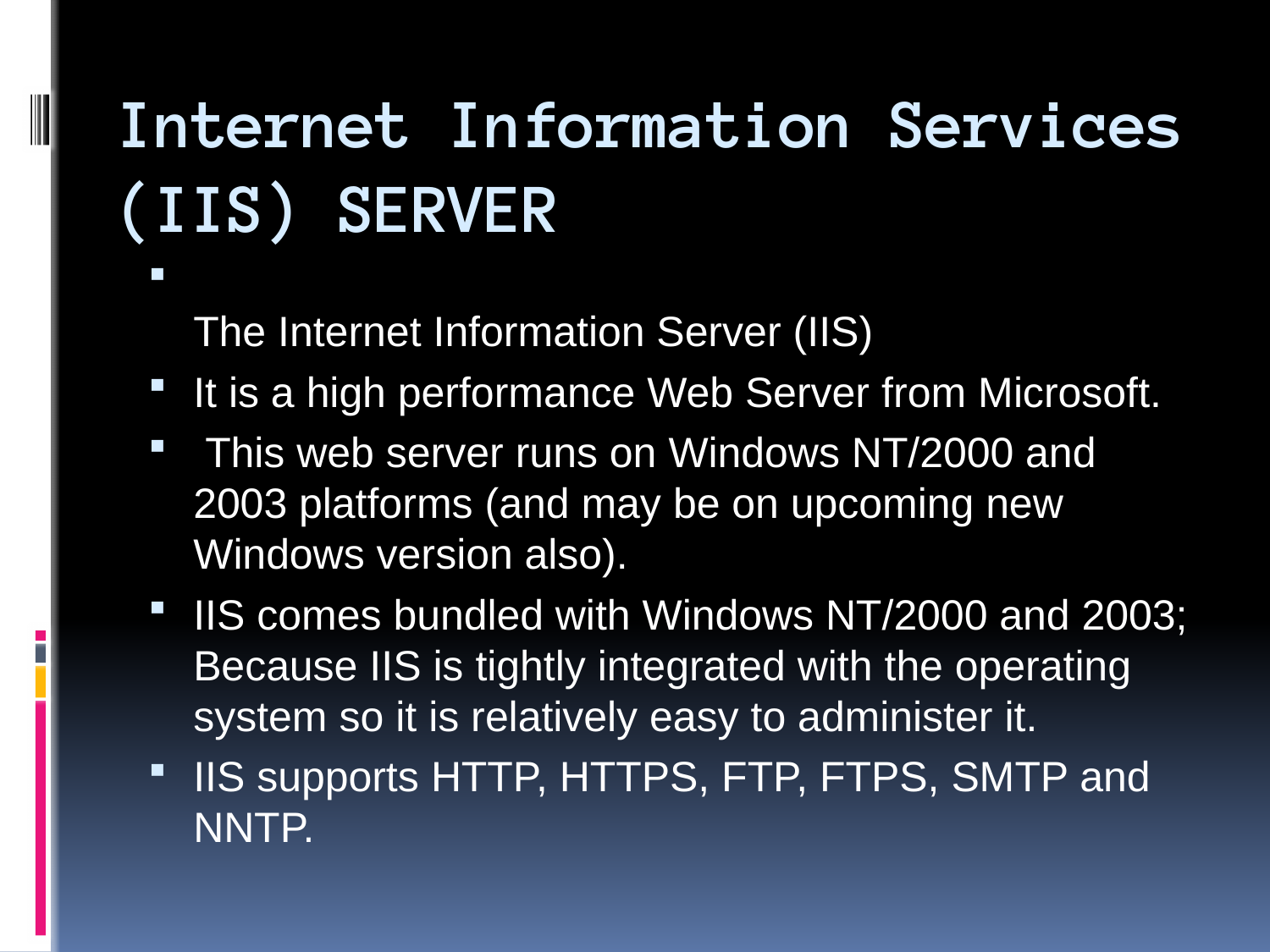

# Internet Information Services (IIS) SERVER
The Internet Information Server (IIS)
It is a high performance Web Server from Microsoft.
 This web server runs on Windows NT/2000 and 2003 platforms (and may be on upcoming new Windows version also).
IIS comes bundled with Windows NT/2000 and 2003; Because IIS is tightly integrated with the operating system so it is relatively easy to administer it.
IIS supports HTTP, HTTPS, FTP, FTPS, SMTP and NNTP.